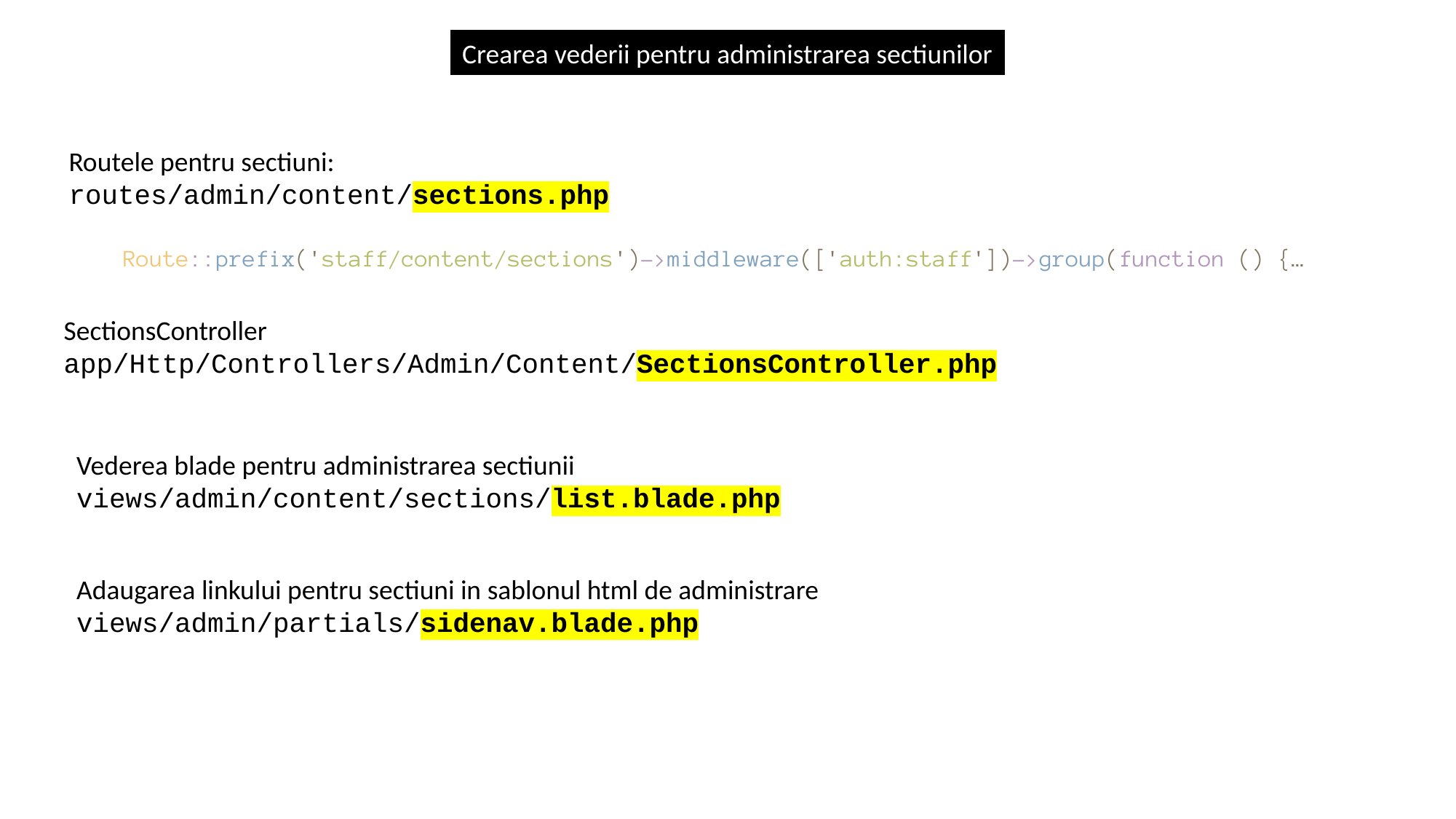

Crearea vederii pentru administrarea sectiunilor
Routele pentru sectiuni:
routes/admin/content/sections.php

Route::prefix('staff/content/sections')->middleware(['auth:staff'])->group(function () {…

SectionsController
app/Http/Controllers/Admin/Content/SectionsController.php
Vederea blade pentru administrarea sectiunii
views/admin/content/sections/list.blade.php
Adaugarea linkului pentru sectiuni in sablonul html de administrare
views/admin/partials/sidenav.blade.php